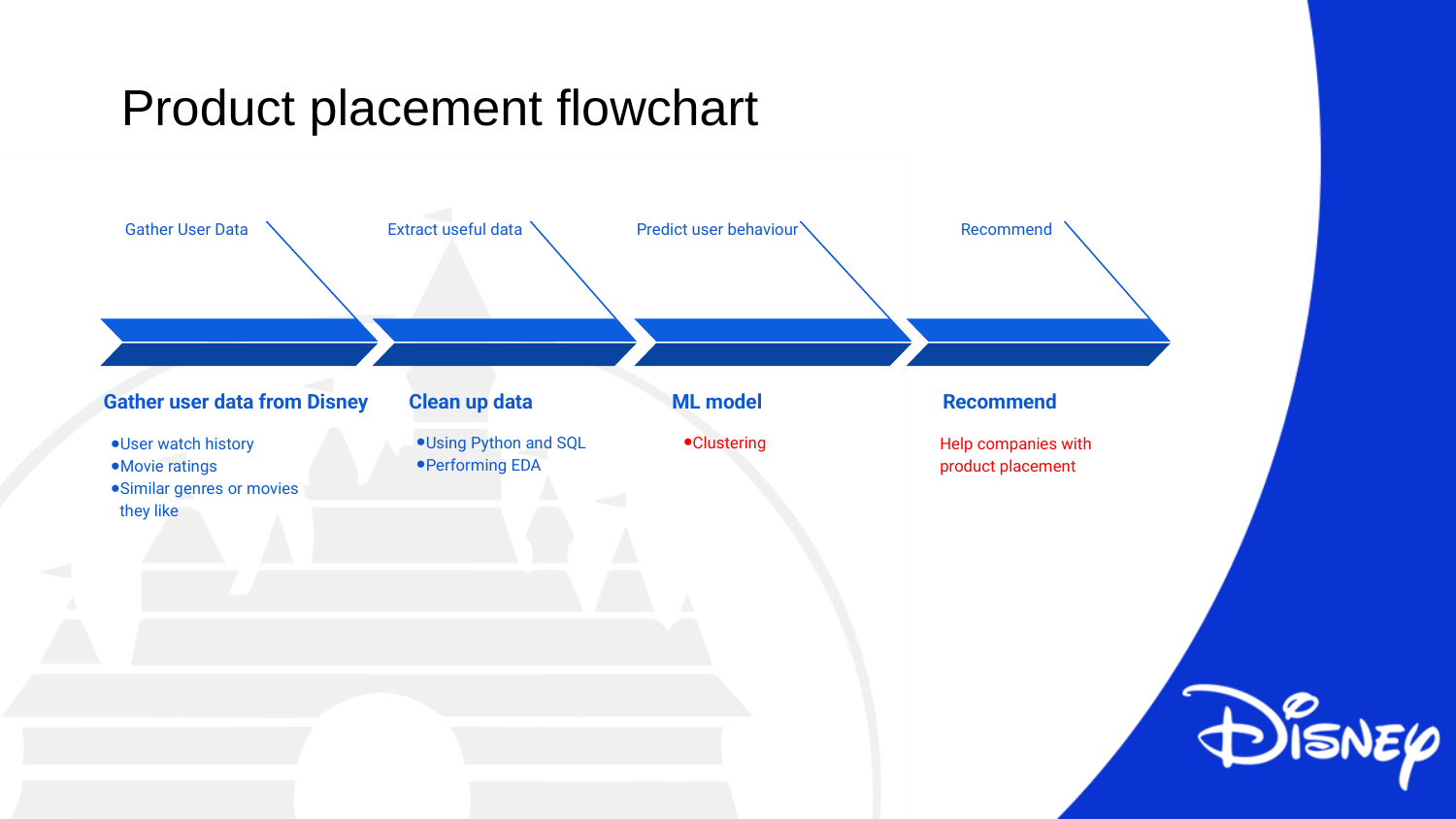

Product placement flowchart
Gather User Data

Gather user data from Disney
User watch history
Movie ratings
Similar genres or movies they like
Extract useful data

Clean up data
Predict user behaviour

ML model
Recommend

Recommend
Help companies with product placement
Using Python and SQL
Performing EDA

Clustering